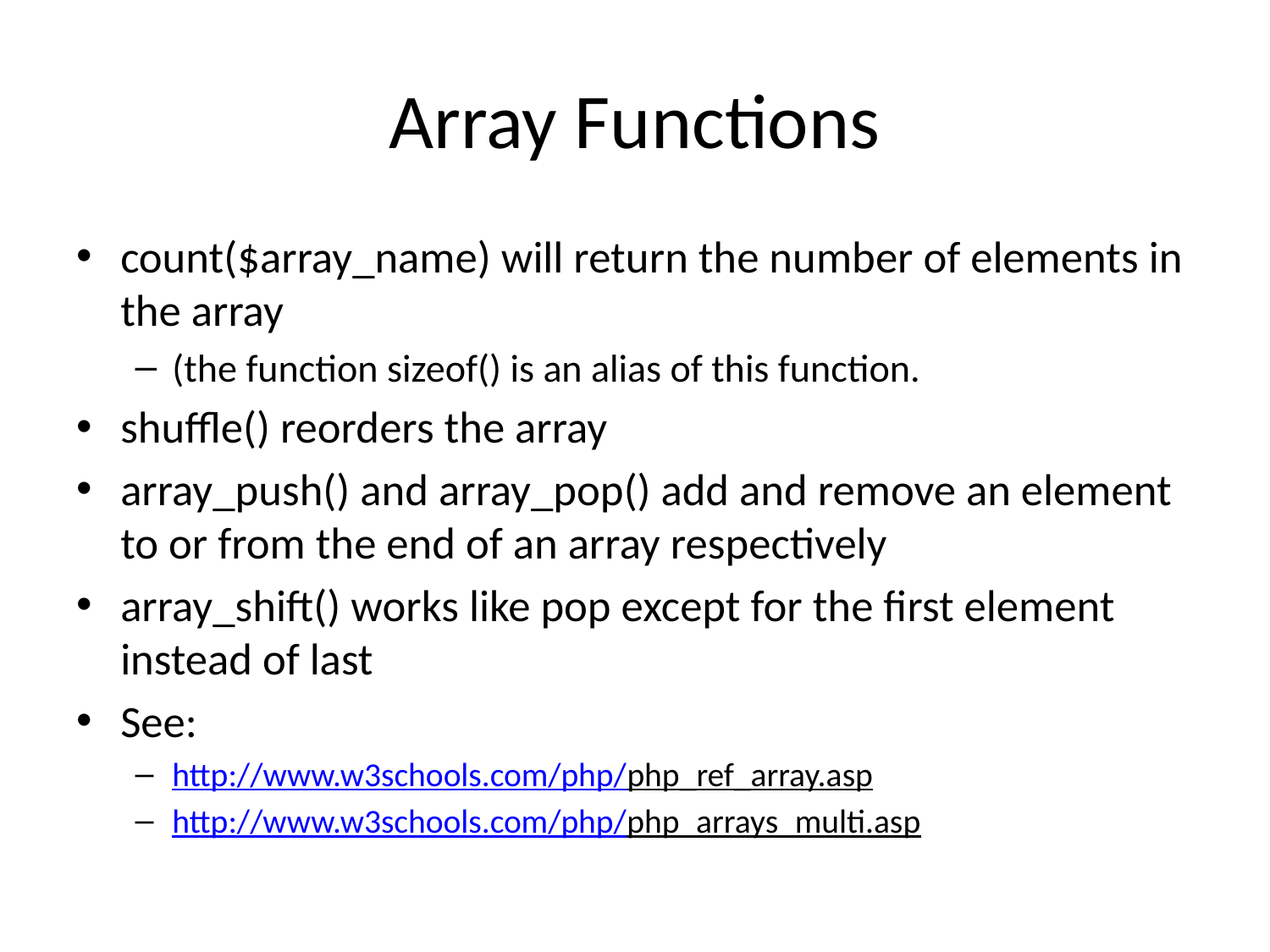

# Array Functions
count($array_name) will return the number of elements in the array
(the function sizeof() is an alias of this function.
shuffle() reorders the array
array_push() and array_pop() add and remove an element to or from the end of an array respectively
array_shift() works like pop except for the first element instead of last
See:
http://www.w3schools.com/php/php_ref_array.asp
http://www.w3schools.com/php/php_arrays_multi.asp